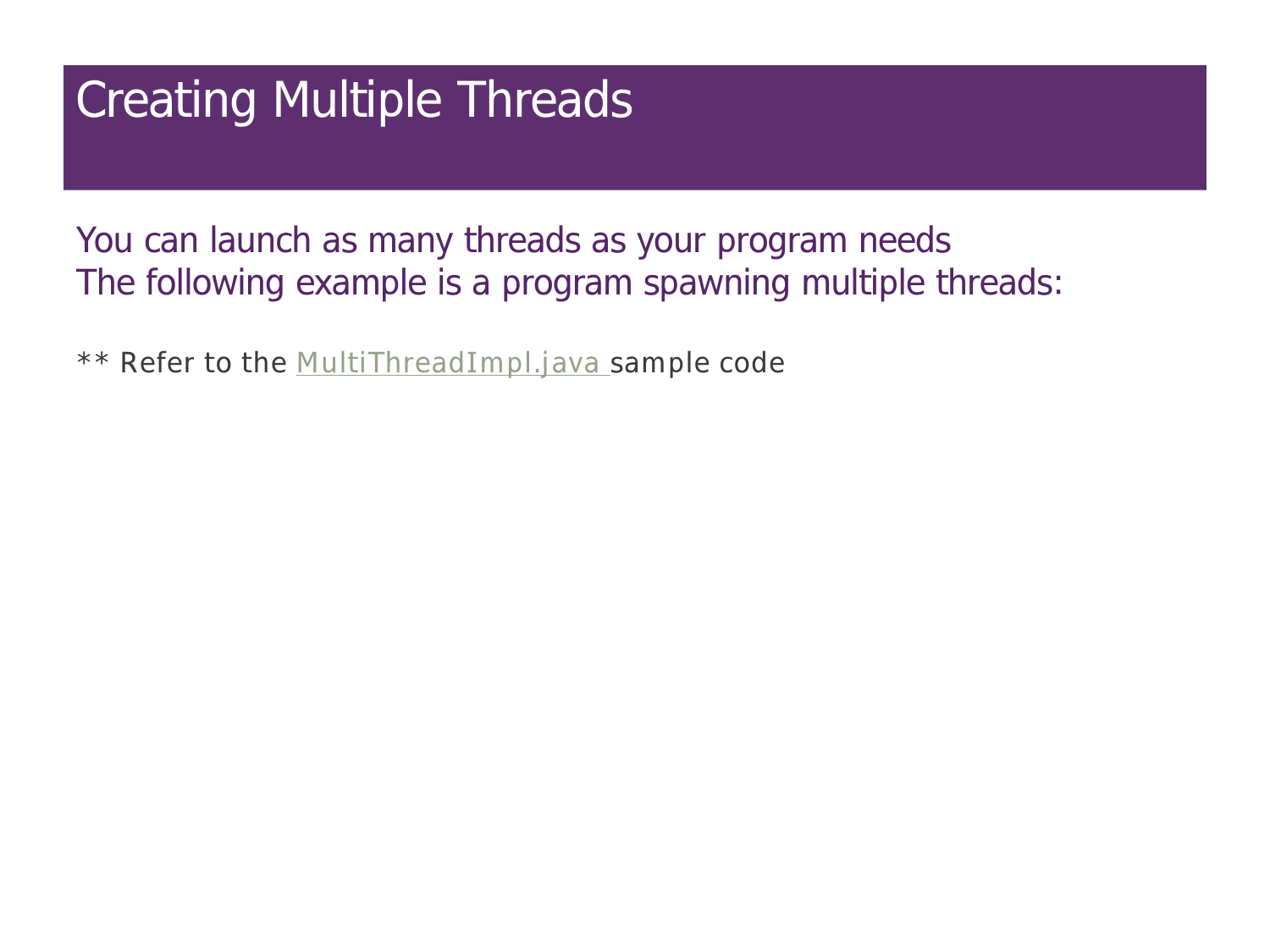

# Creating Multiple Threads
You can launch as many threads as your program needs
The following example is a program spawning multiple threads:

** Refer to the MultiThreadImpl.java sample code